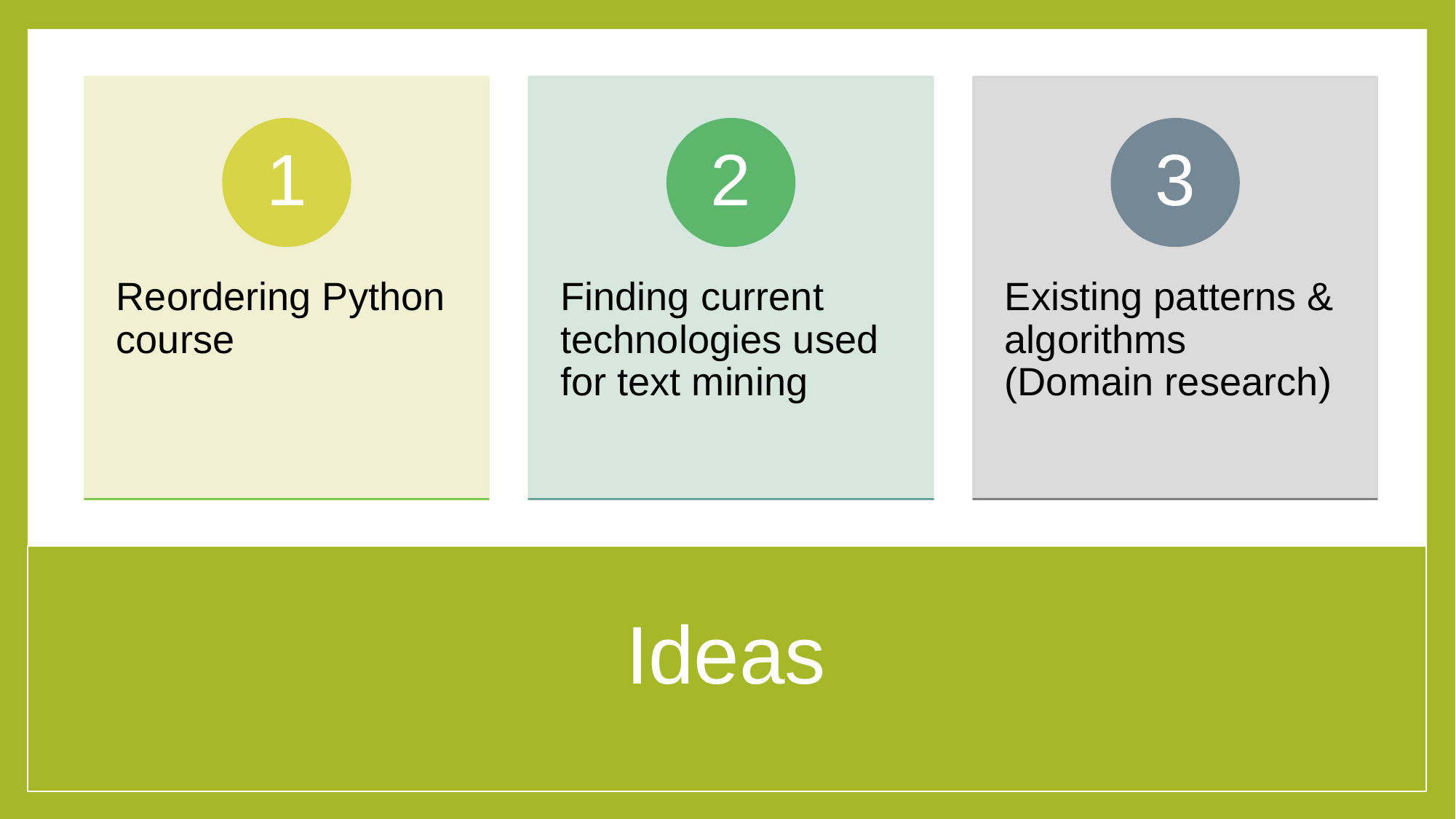

Reordering Python course
1
Finding current technologies used for text mining
2
Existing patterns & algorithms (Domain research)
3

# Ideas